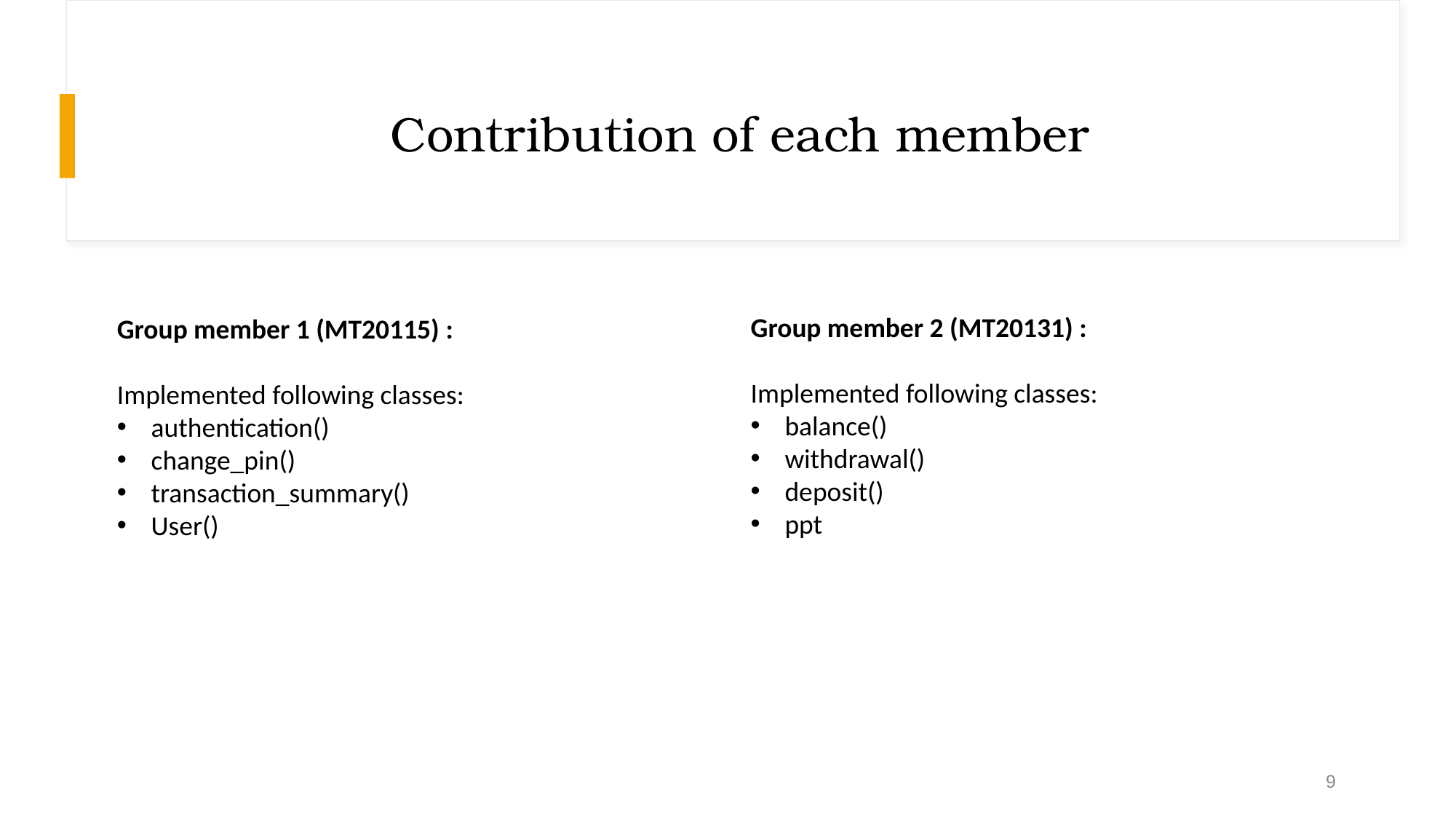

# Contribution of each member
Group member 2 (MT20131) :

Implemented following classes:
balance()
withdrawal()
deposit()
ppt
Group member 1 (MT20115) :

Implemented following classes:
authentication()
change_pin()
transaction_summary()
User()

9